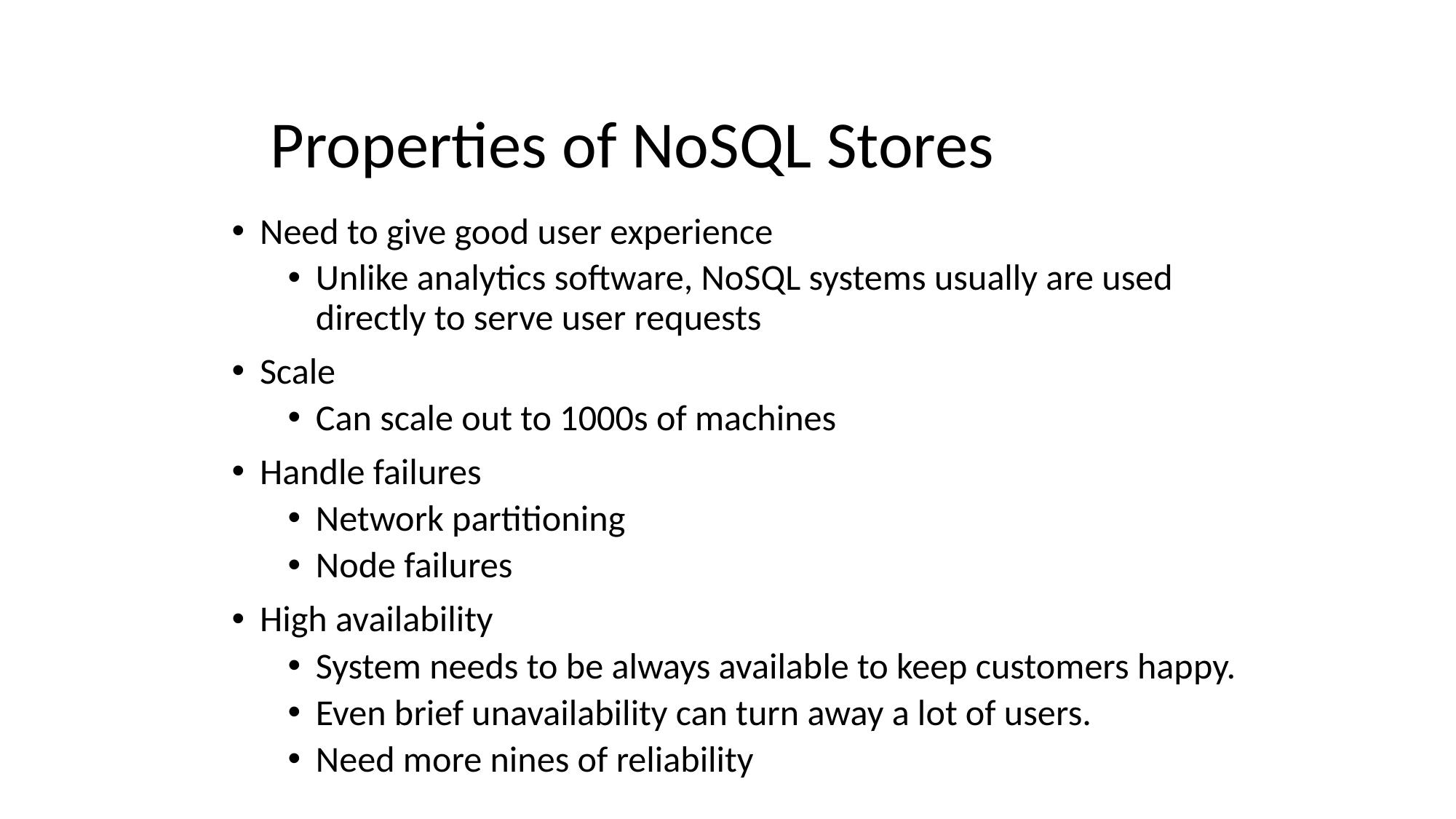

# Properties of NoSQL Stores
Need to give good user experience
Unlike analytics software, NoSQL systems usually are used directly to serve user requests
Scale
Can scale out to 1000s of machines
Handle failures
Network partitioning
Node failures
High availability
System needs to be always available to keep customers happy.
Even brief unavailability can turn away a lot of users.
Need more nines of reliability